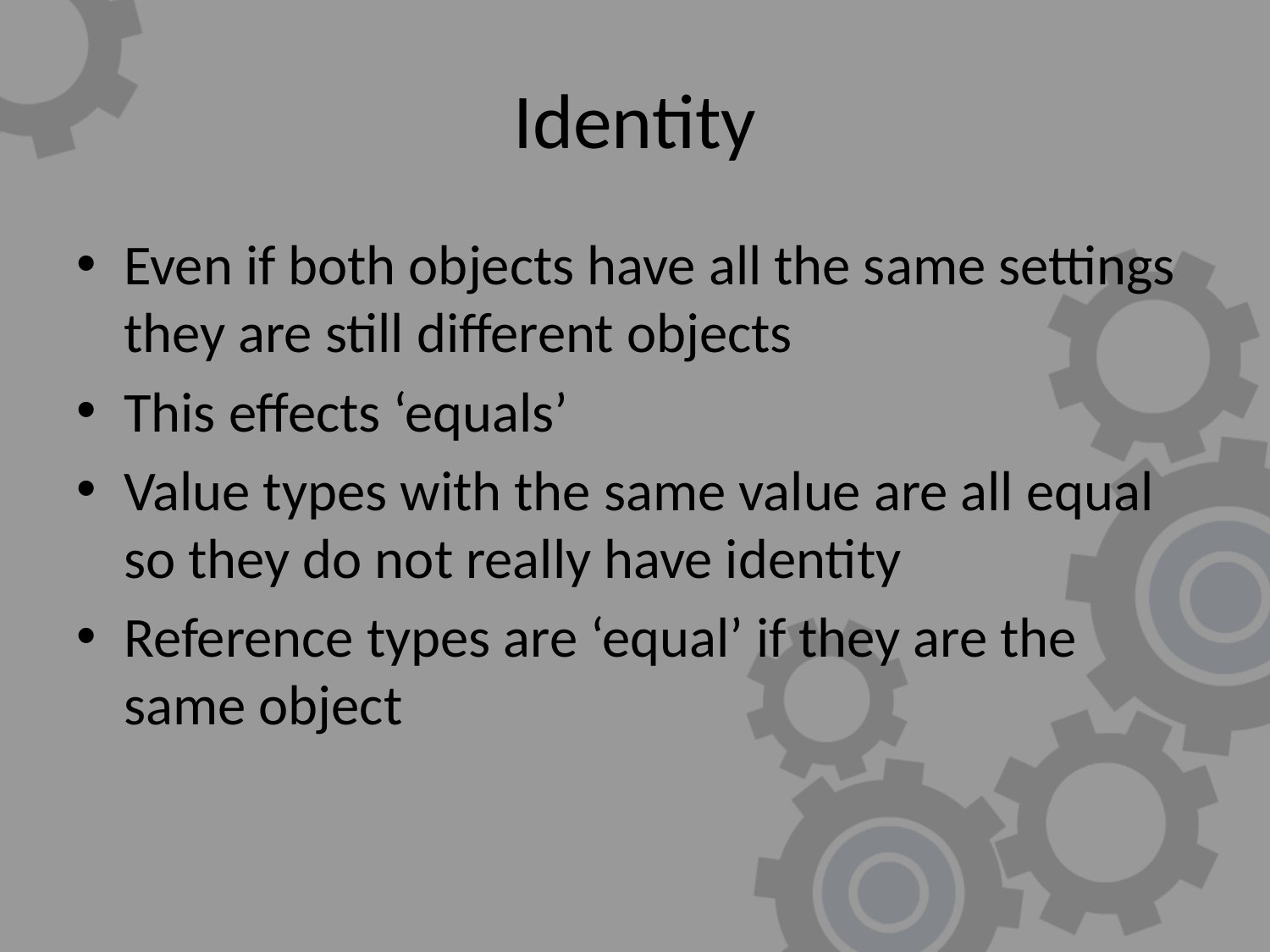

# Identity
Even if both objects have all the same settings they are still different objects
This effects ‘equals’
Value types with the same value are all equal so they do not really have identity
Reference types are ‘equal’ if they are the same object